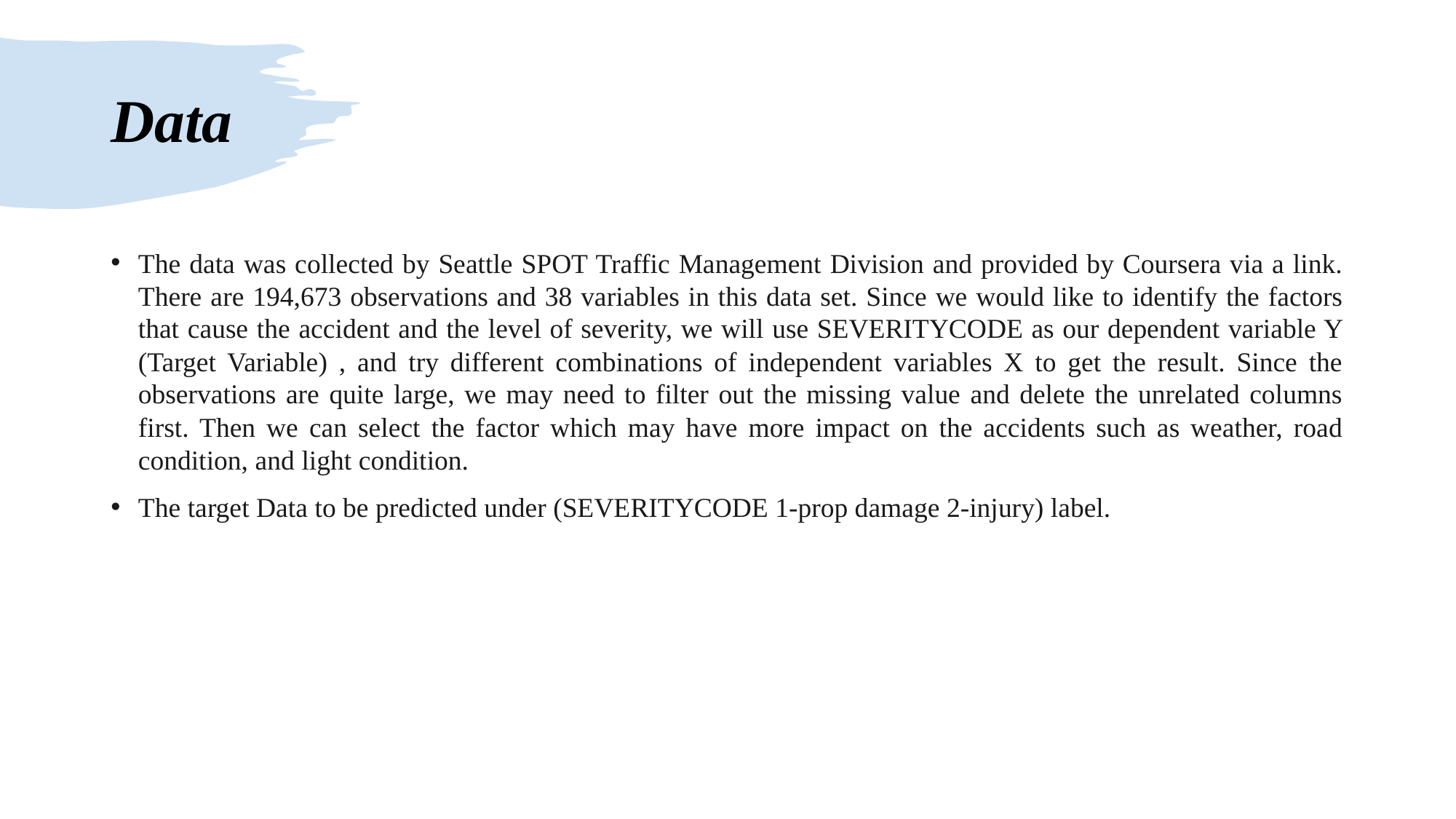

# Data
The data was collected by Seattle SPOT Traffic Management Division and provided by Coursera via a link. There are 194,673 observations and 38 variables in this data set. Since we would like to identify the factors that cause the accident and the level of severity, we will use SEVERITYCODE as our dependent variable Y (Target Variable) , and try different combinations of independent variables X to get the result. Since the observations are quite large, we may need to filter out the missing value and delete the unrelated columns first. Then we can select the factor which may have more impact on the accidents such as weather, road condition, and light condition.
The target Data to be predicted under (SEVERITYCODE 1-prop damage 2-injury) label.